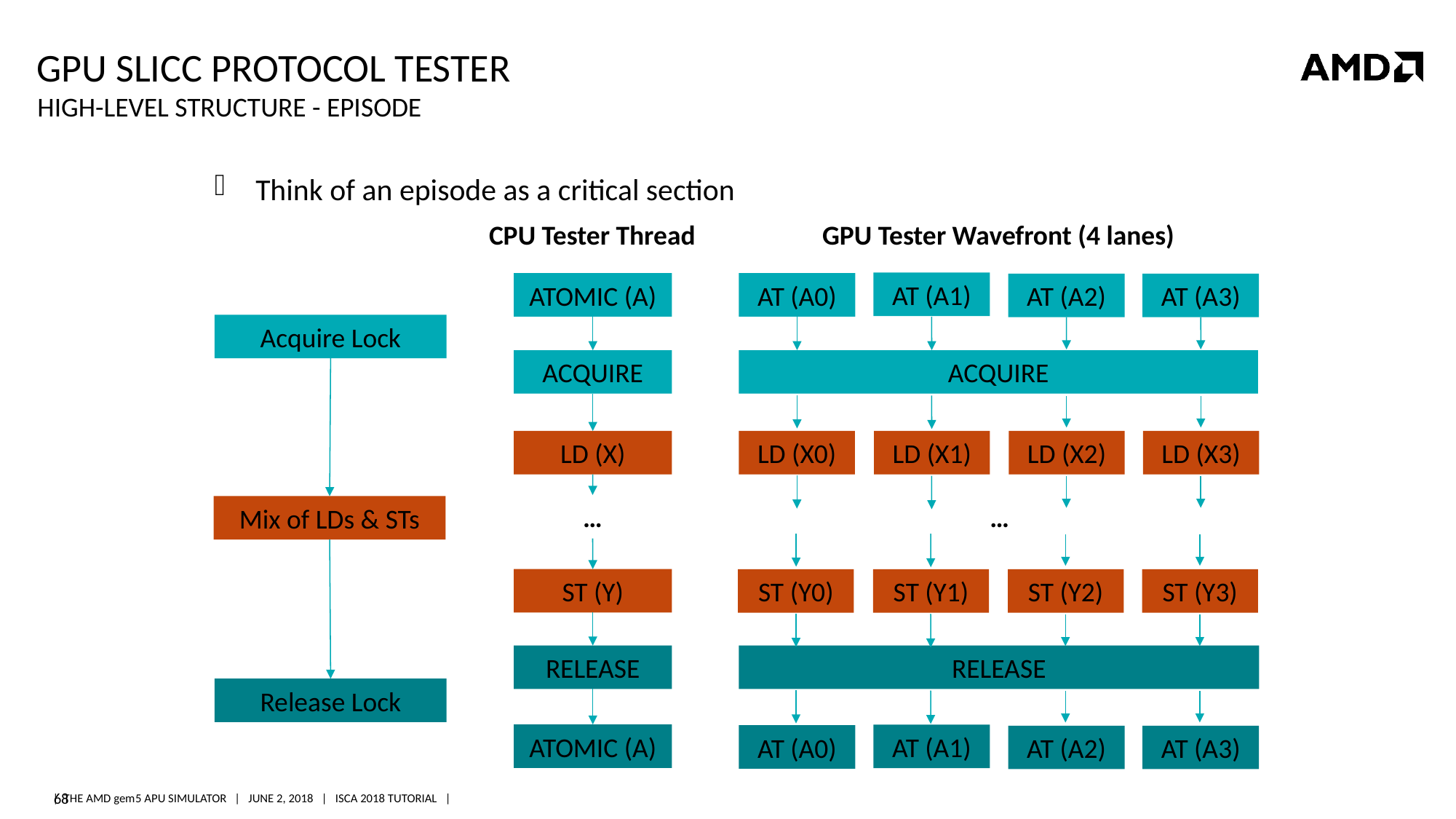

# GPU slicc protocol tester
High-level structure - episode
Think of an episode as a critical section

CPU Tester Thread
GPU Tester Wavefront (4 lanes)
AT (A1)
ATOMIC (A)
AT (A0)
AT (A2)
AT (A3)
Acquire Lock
ACQUIRE
ACQUIRE
LD (X)
LD (X0)
LD (X1)
LD (X2)
LD (X3)
…
…
Mix of LDs & STs
ST (Y)
ST (Y0)
ST (Y1)
ST (Y2)
ST (Y3)
RELEASE
RELEASE
Release Lock
ATOMIC (A)
AT (A1)
AT (A0)
AT (A2)
AT (A3)